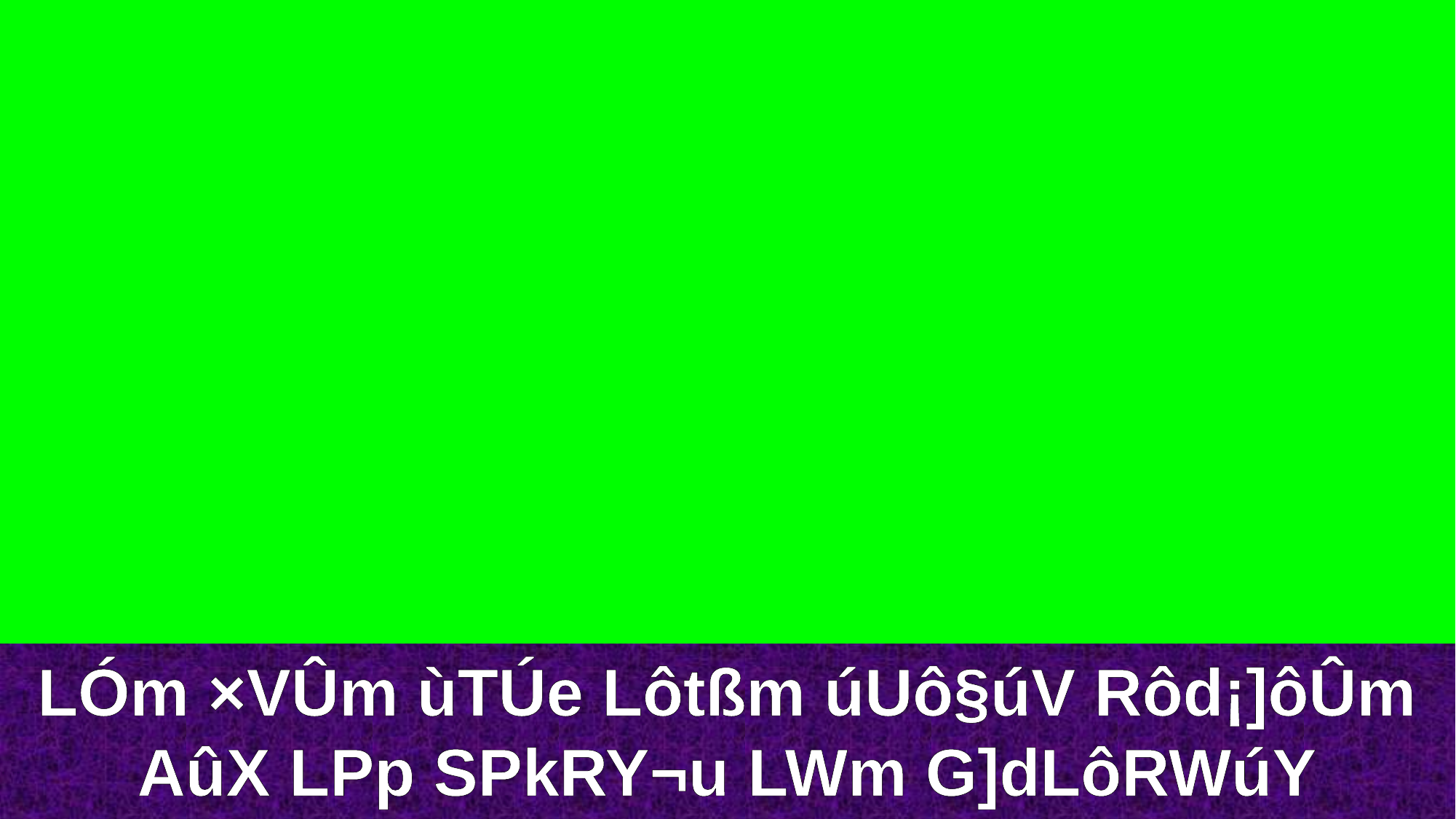

LÓm ×VÛm ùTÚe Lôtßm úUô§úV Rôd¡]ôÛm
AûX LPp SPkRY¬u LWm G]dLôRWúY